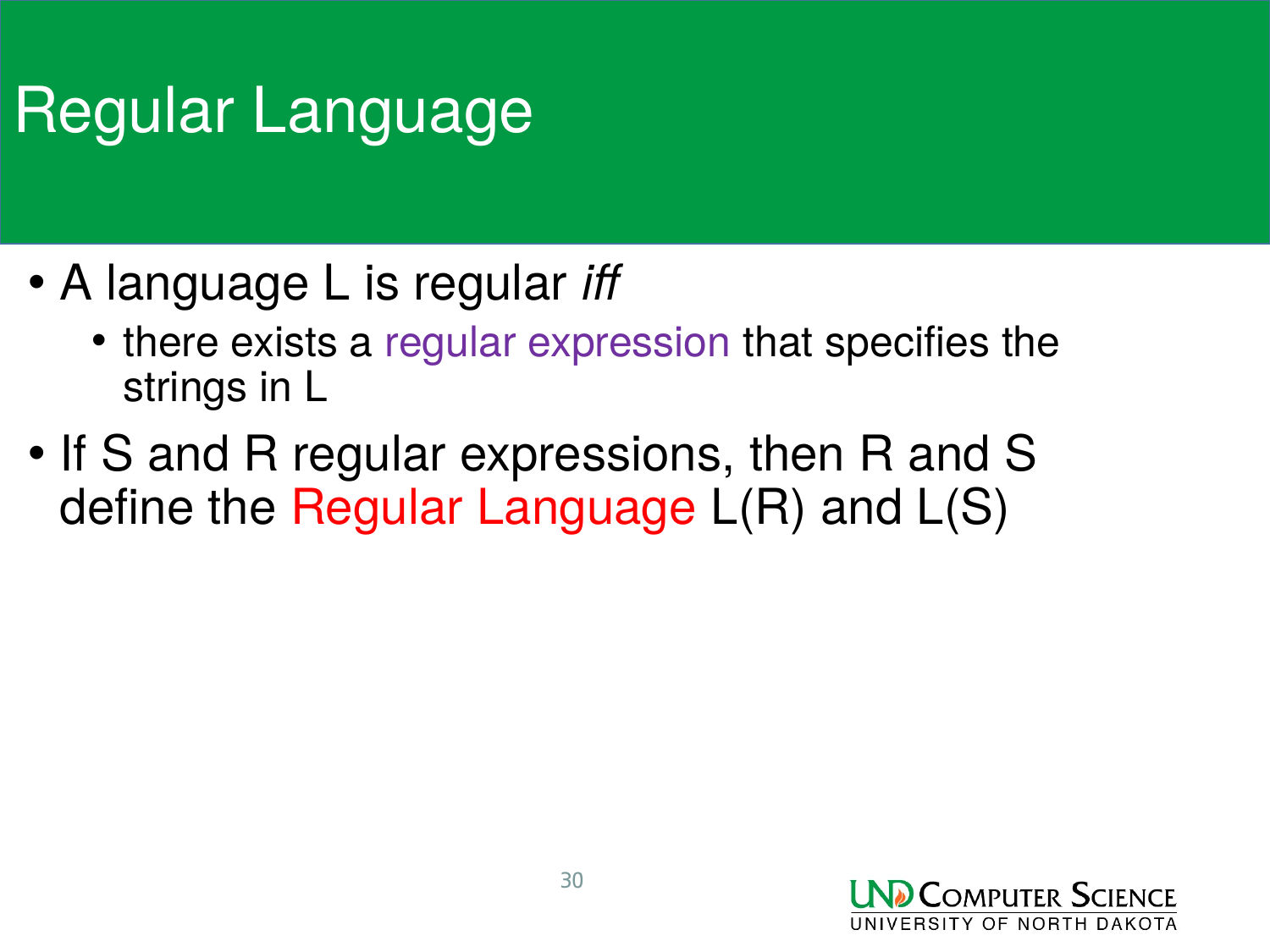

# Regular Language
A language L is regular iff
there exists a regular expression that specifies the strings in L
If S and R regular expressions, then R and S define the Regular Language L(R) and L(S)
30